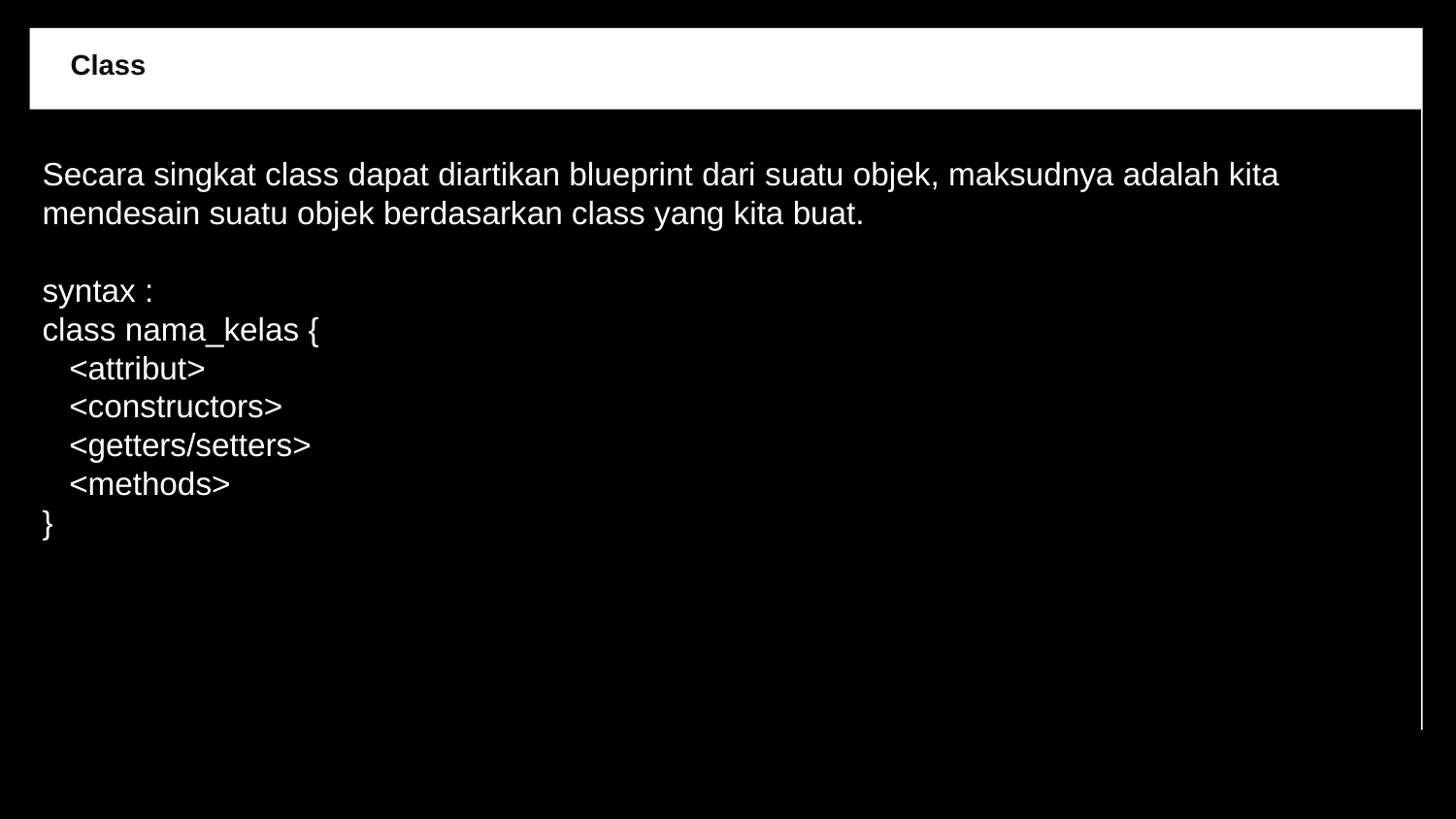

Class

Secara singkat class dapat diartikan blueprint dari suatu objek, maksudnya adalah kita mendesain suatu objek berdasarkan class yang kita buat.

syntax :
class nama_kelas {
   <attribut>
   <constructors>
   <getters/setters>
   <methods>
}